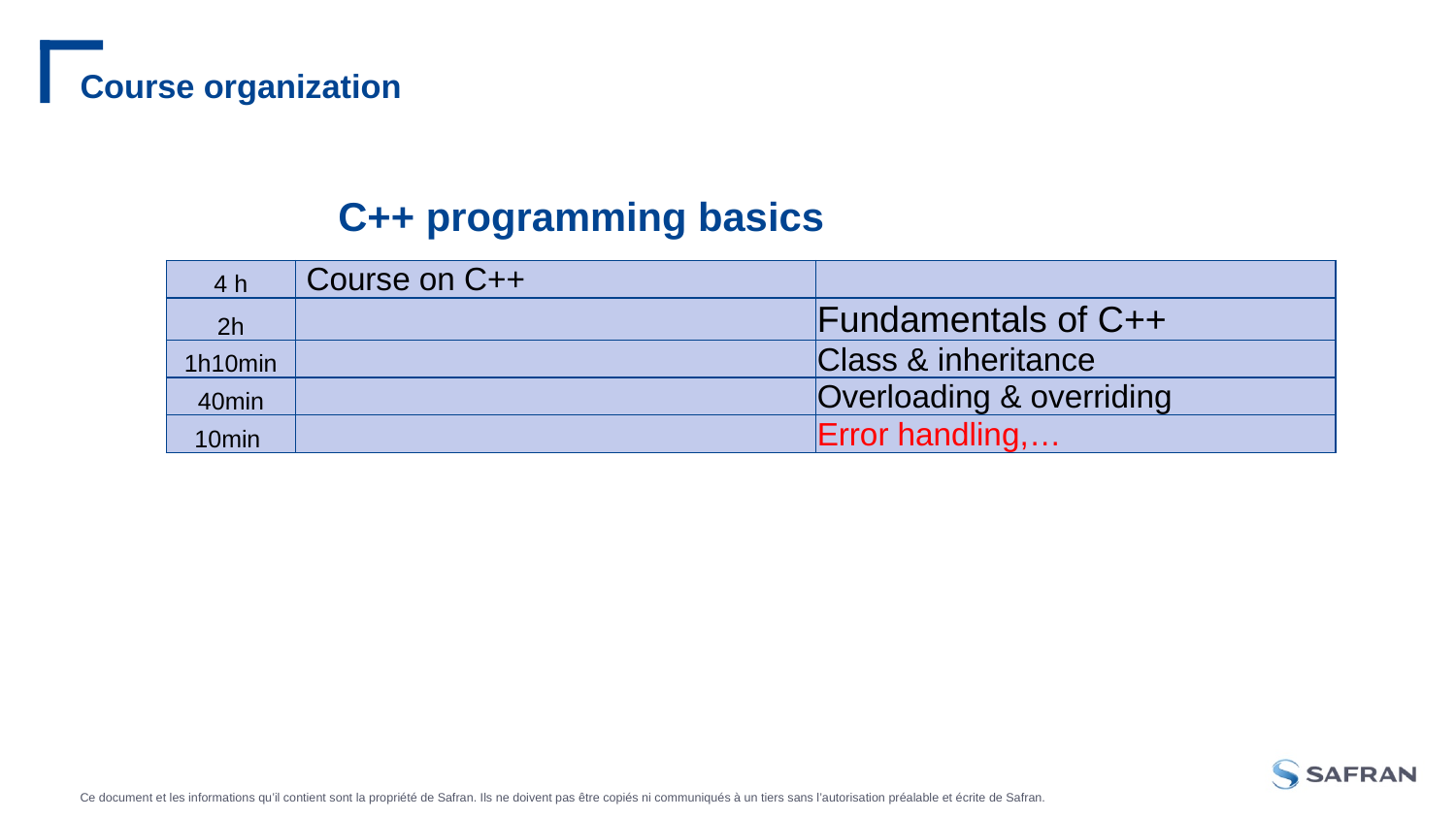

# Course organization
C++ programming basics
| 4 h | Course on C++ |  |
| --- | --- | --- |
| 2h |  | Fundamentals of C++ |
| 1h10min |  | Class & inheritance |
| 40min |  | Overloading & overriding |
| 10min |  | Error handling,… |